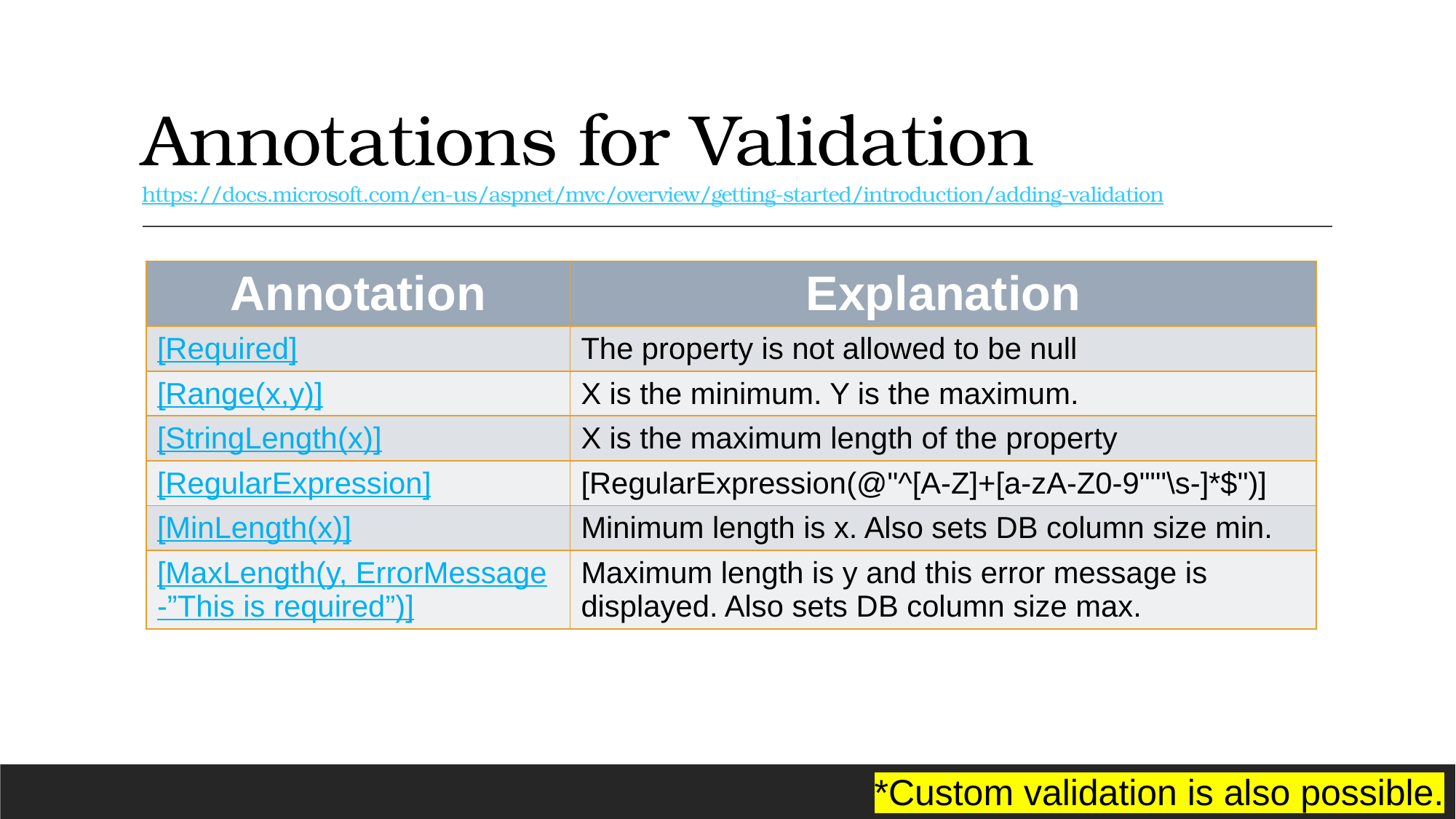

# Annotations for Validation https://docs.microsoft.com/en-us/aspnet/mvc/overview/getting-started/introduction/adding-validation
| Annotation | Explanation |
| --- | --- |
| [Required] | The property is not allowed to be null |
| [Range(x,y)] | X is the minimum. Y is the maximum. |
| [StringLength(x)] | X is the maximum length of the property |
| [RegularExpression] | [RegularExpression(@"^[A-Z]+[a-zA-Z0-9""'\s-]\*$")] |
| [MinLength(x)] | Minimum length is x. Also sets DB column size min. |
| [MaxLength(y, ErrorMessage-”This is required”)] | Maximum length is y and this error message is displayed. Also sets DB column size max. |
*Custom validation is also possible.